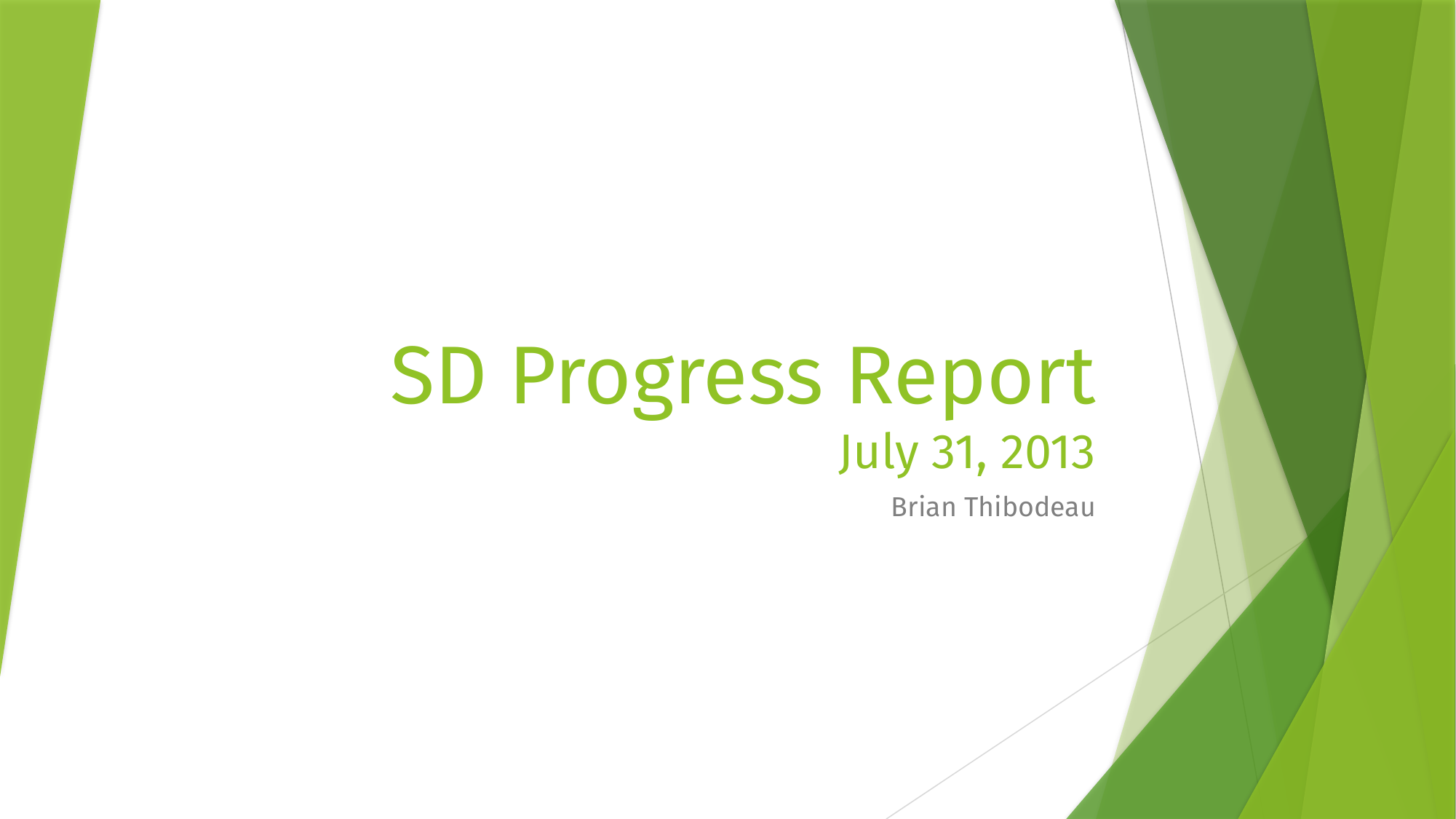

# SD Progress Report July 31, 2013
Brian Thibodeau